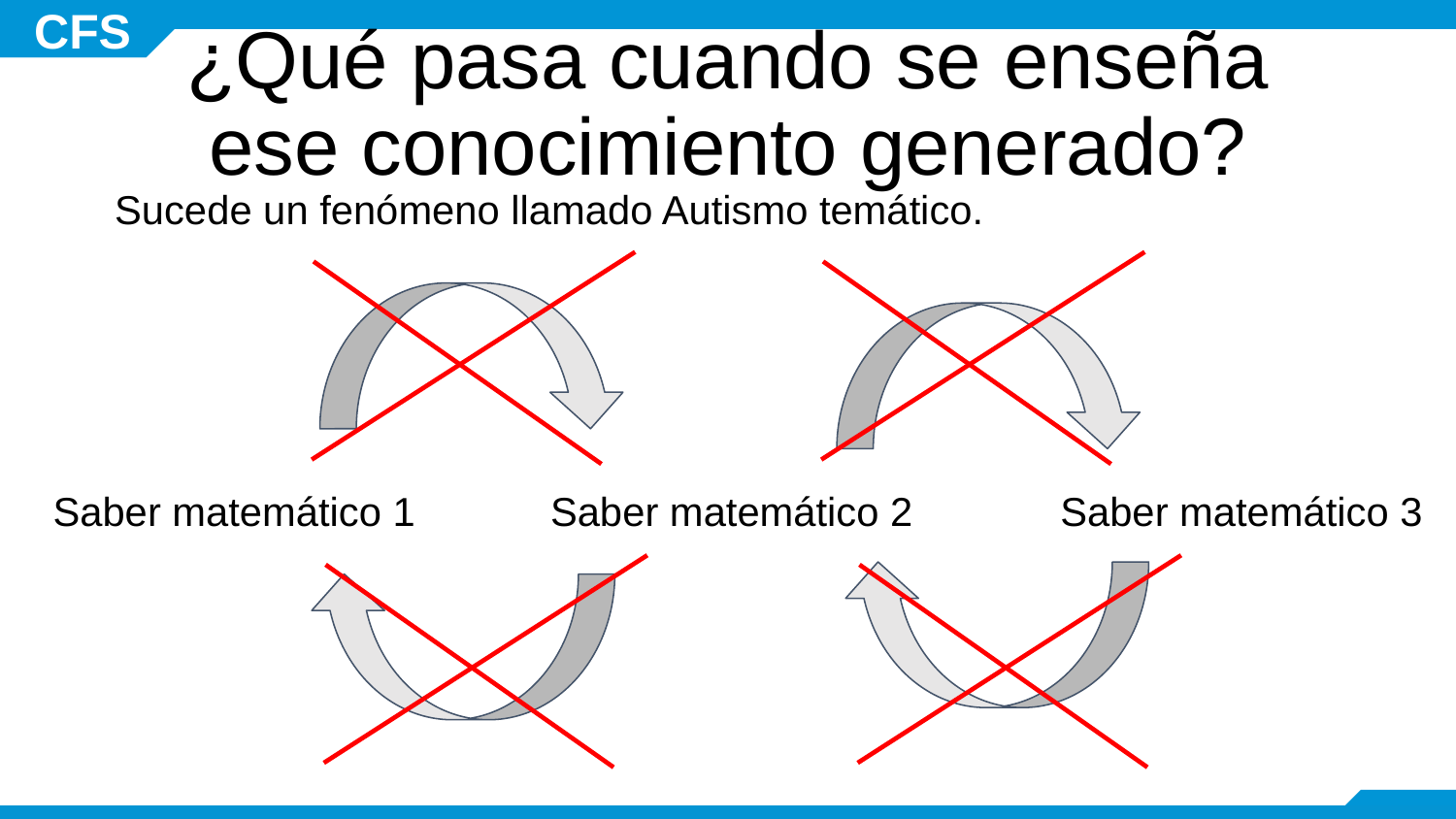

# ¿Qué pasa cuando se enseña ese conocimiento generado?
Sucede un fenómeno llamado Autismo temático.

Saber matemático 1
Saber matemático 2
Saber matemático 3